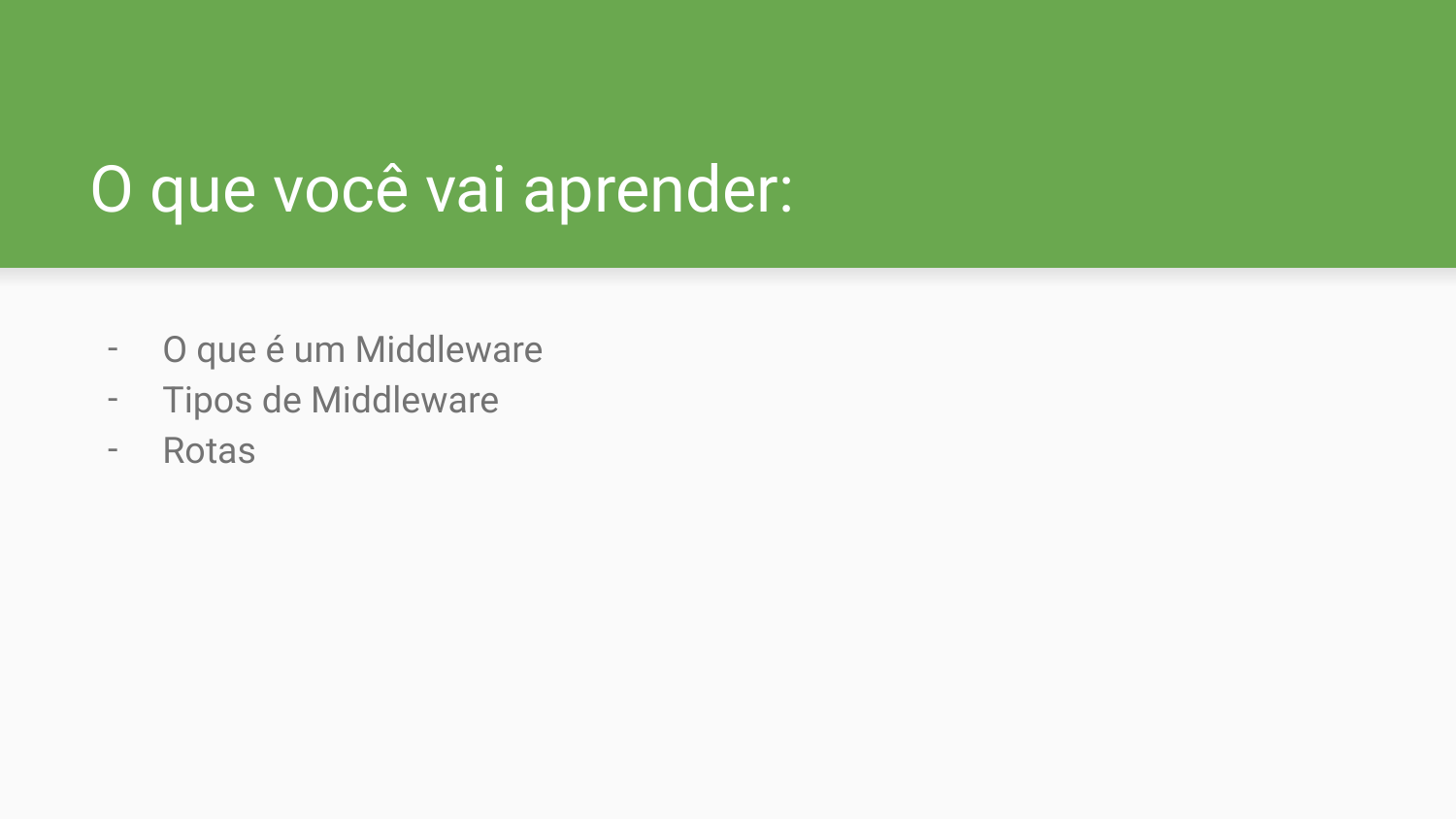

# O que você vai aprender:
O que é um Middleware
Tipos de Middleware
Rotas